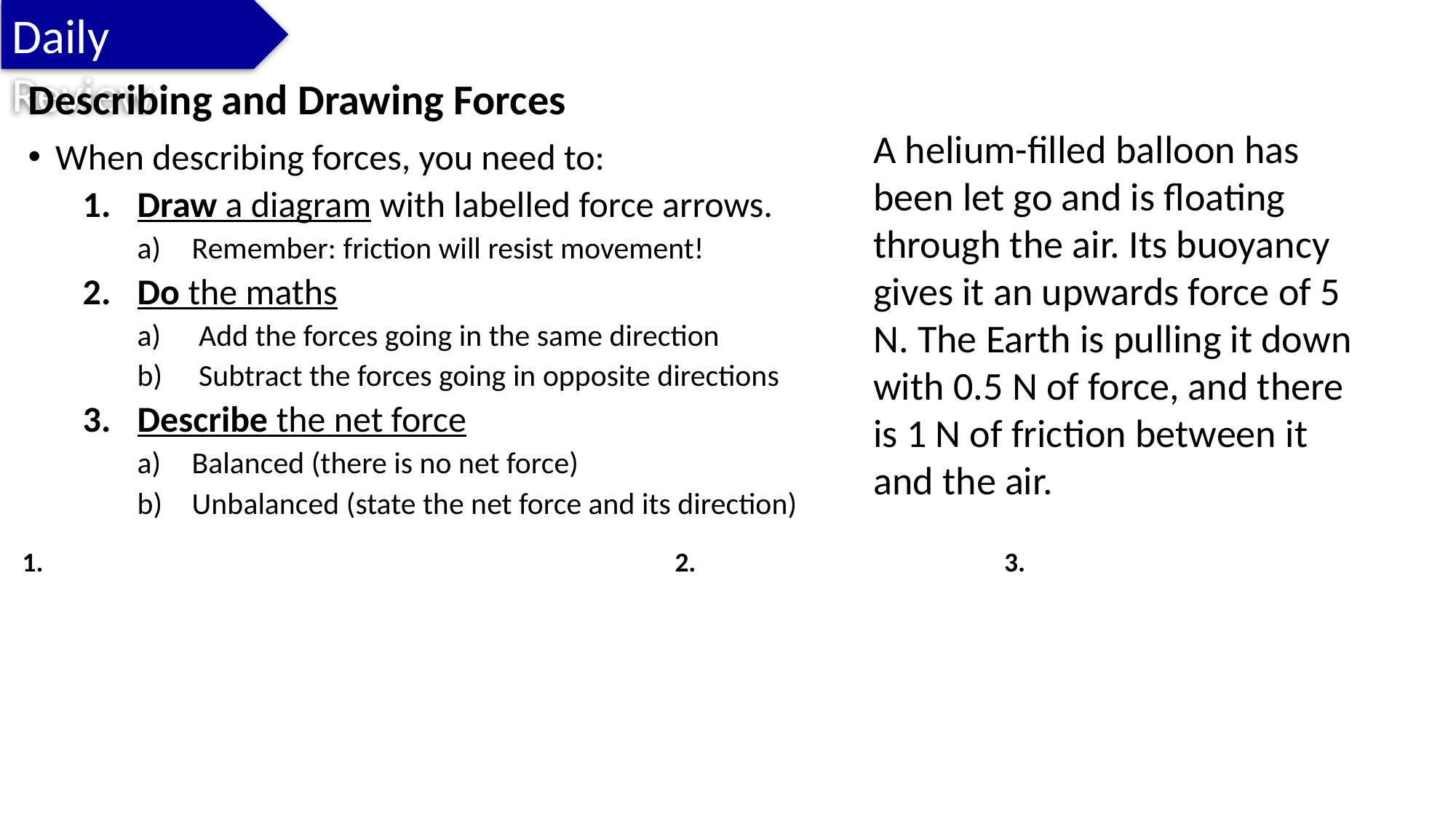

Daily Review
Describing and Drawing Forces
When describing forces, you need to:
Draw a diagram with labelled force arrows.
Remember: friction will resist movement!
Do the maths
Add the forces going in the same direction
Subtract the forces going in opposite directions
Describe the net force
Balanced (there is no net force)
Unbalanced (state the net force and its direction)
A helium-filled balloon has been let go and is floating through the air. Its buoyancy gives it an upwards force of 5 N. The Earth is pulling it down with 0.5 N of force, and there is 1 N of friction between it and the air.
1.
2.
3.